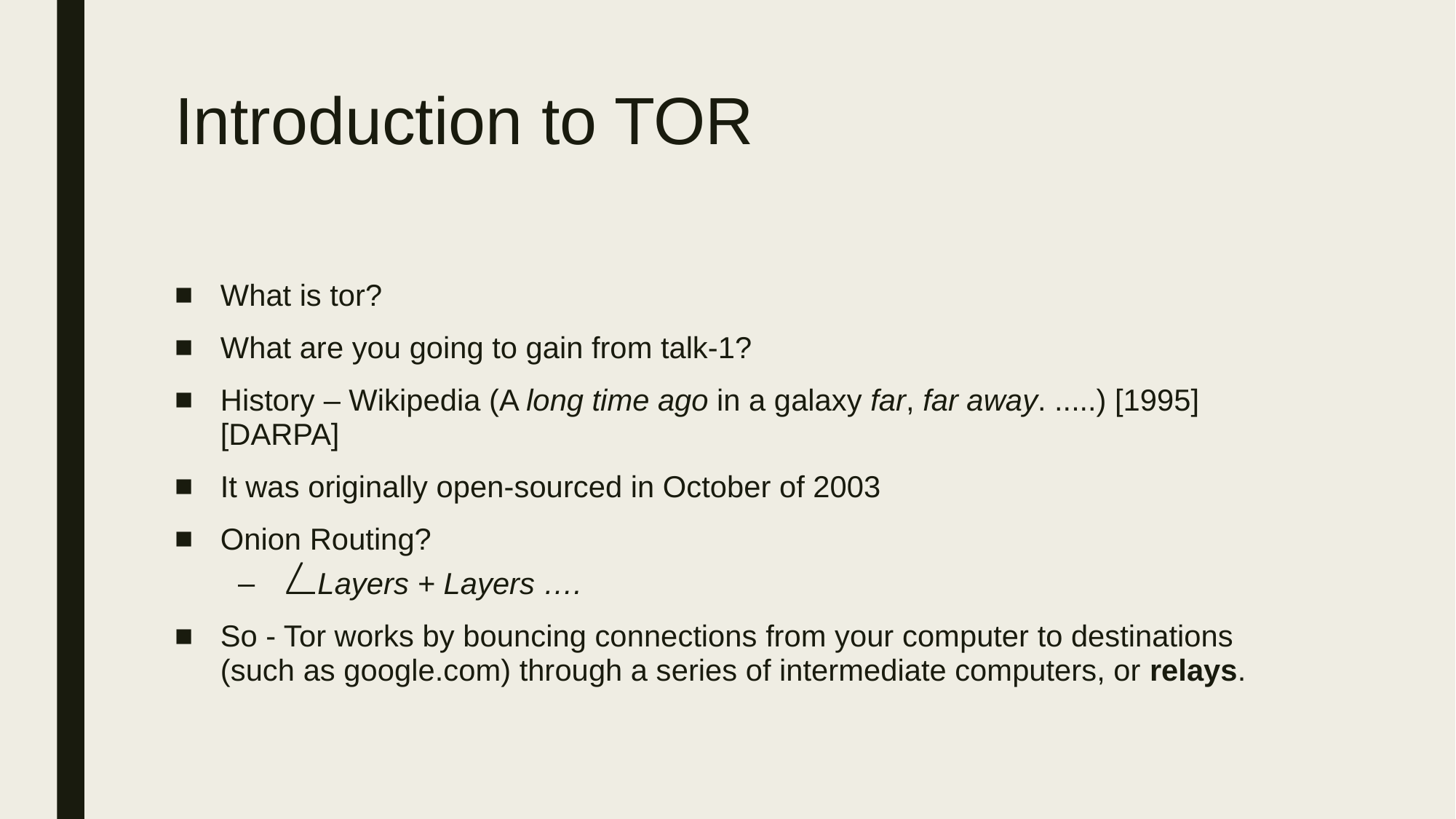

# Introduction to TOR
What is tor?
What are you going to gain from talk-1?
History – Wikipedia (A long time ago in a galaxy far, far away. .....) [1995] [DARPA]
It was originally open-sourced in October of 2003
Onion Routing?
⎳Layers + Layers ….
So - Tor works by bouncing connections from your computer to destinations (such as google.com) through a series of intermediate computers, or relays.